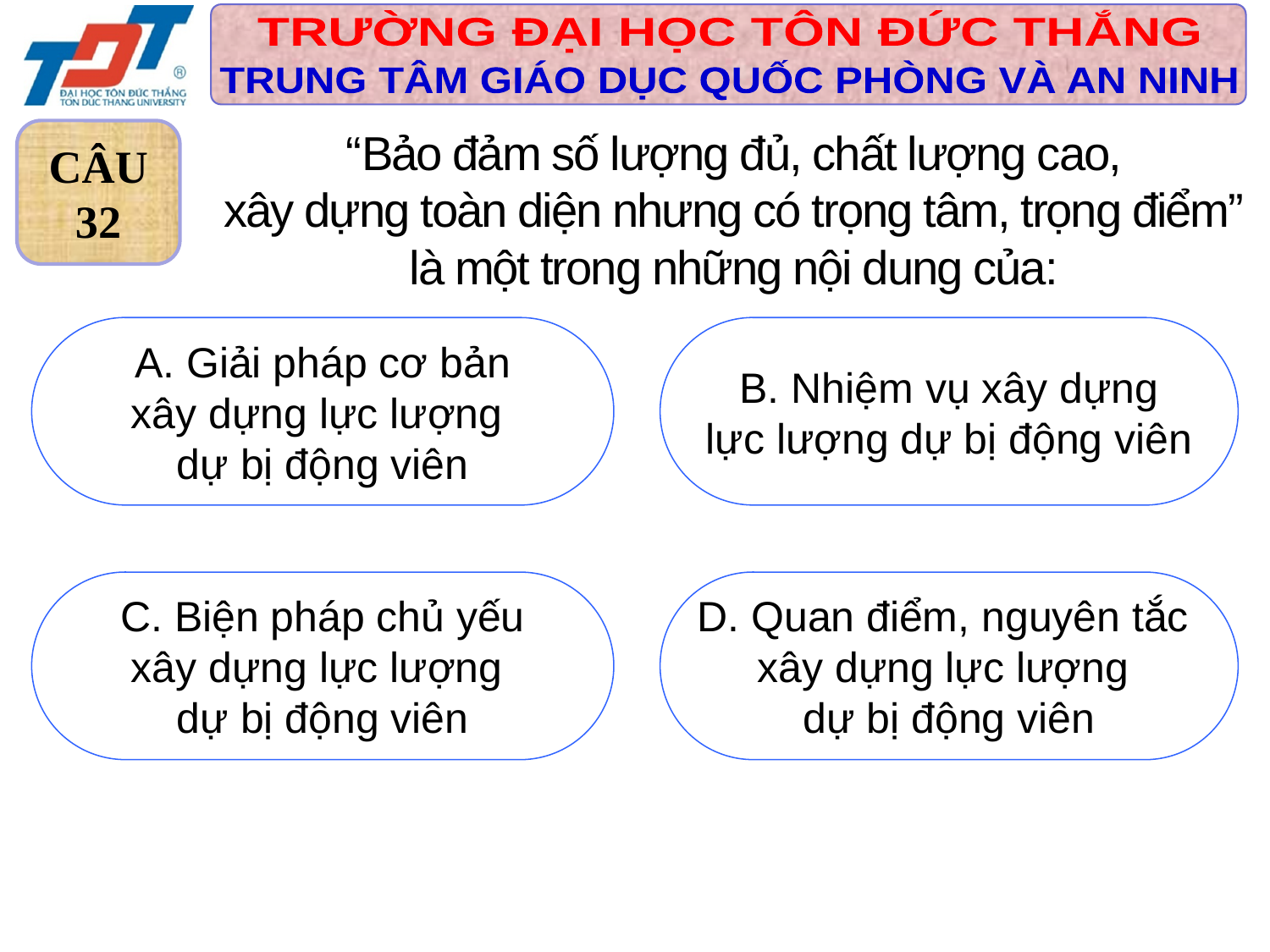

“Bảo đảm số lượng đủ, chất lượng cao,
xây dựng toàn diện nhưng có trọng tâm, trọng điểm”
là một trong những nội dung của:
CÂU
32
 A. Giải pháp cơ bản
xây dựng lực lượng
dự bị động viên
 B. Nhiệm vụ xây dựng
lực lượng dự bị động viên
 C. Biện pháp chủ yếu
xây dựng lực lượng
dự bị động viên
D. Quan điểm, nguyên tắc
xây dựng lực lượng
dự bị động viên